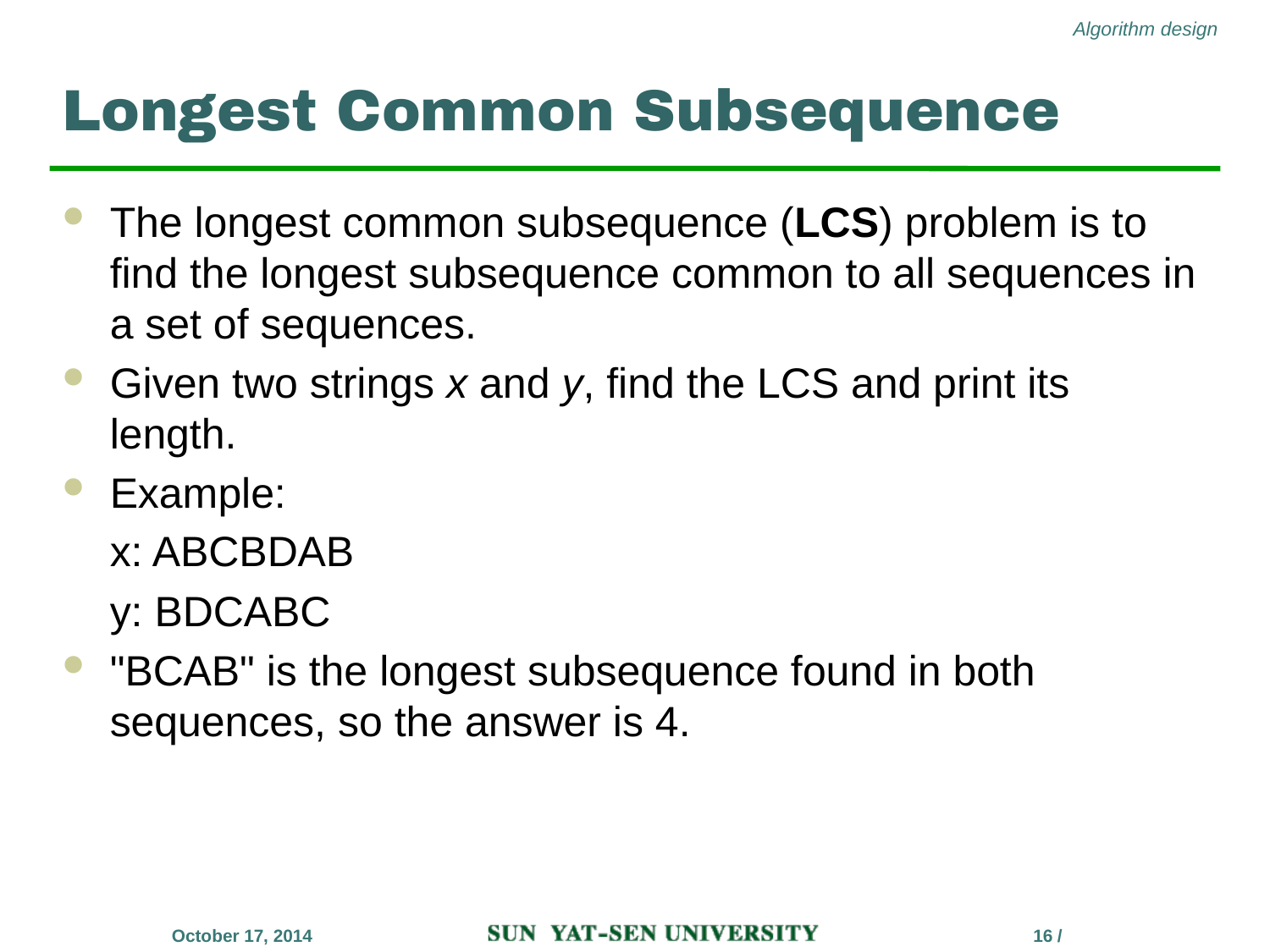

# Longest Common Subsequence
The longest common subsequence (LCS) problem is to find the longest subsequence common to all sequences in a set of sequences.
Given two strings x and y, find the LCS and print its length.
Example:
	x: ABCBDAB
	y: BDCABC
"BCAB" is the longest subsequence found in both sequences, so the answer is 4.